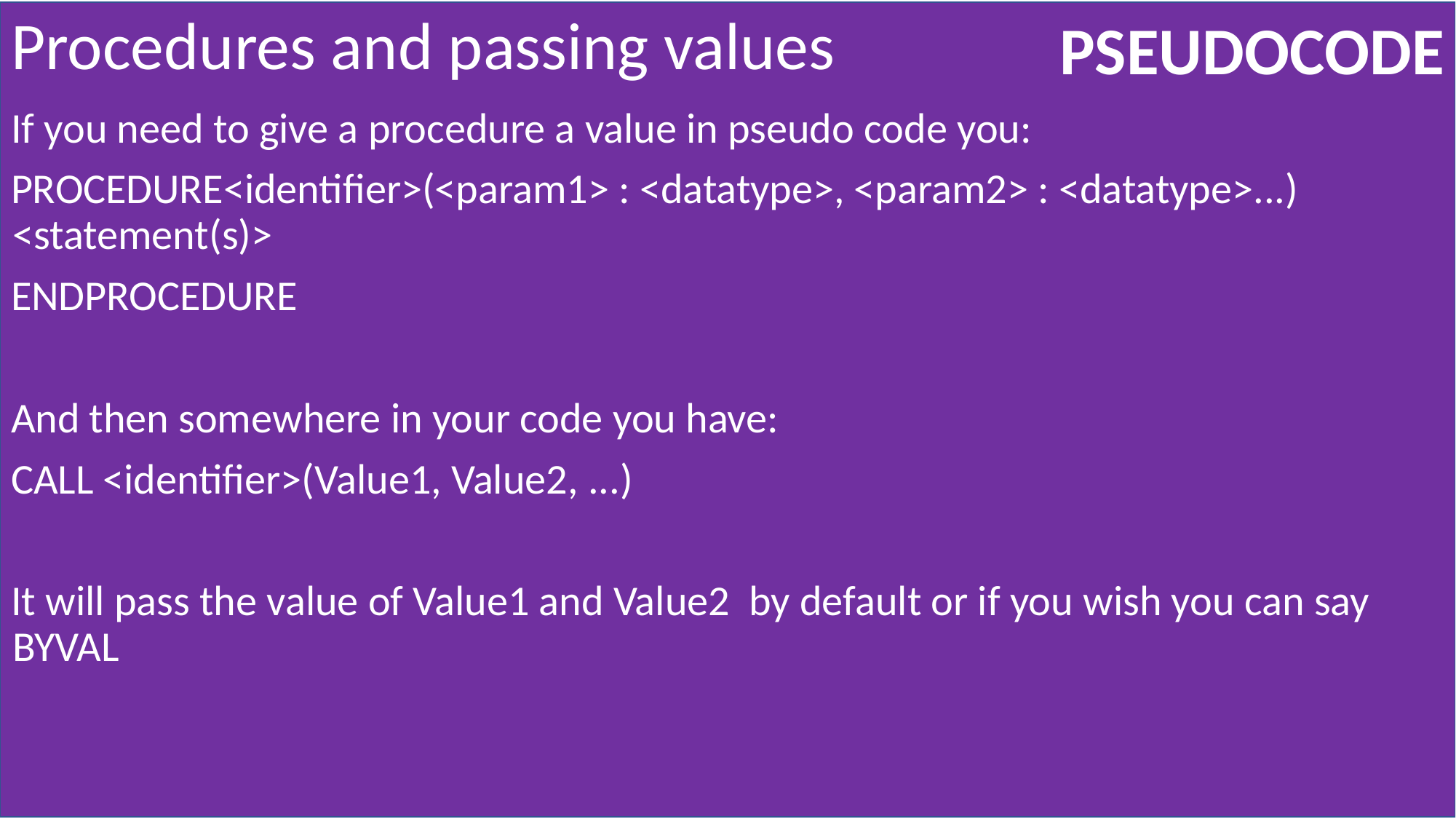

# Procedures and passing values
If you need to give a procedure a value in pseudo code you:
PROCEDURE<identifier>(<param1> : <datatype>, <param2> : <datatype>...) 	<statement(s)>
ENDPROCEDURE

And then somewhere in your code you have:
CALL <identifier>(Value1, Value2, ...)

It will pass the value of Value1 and Value2  by default or if you wish you can say BYVAL